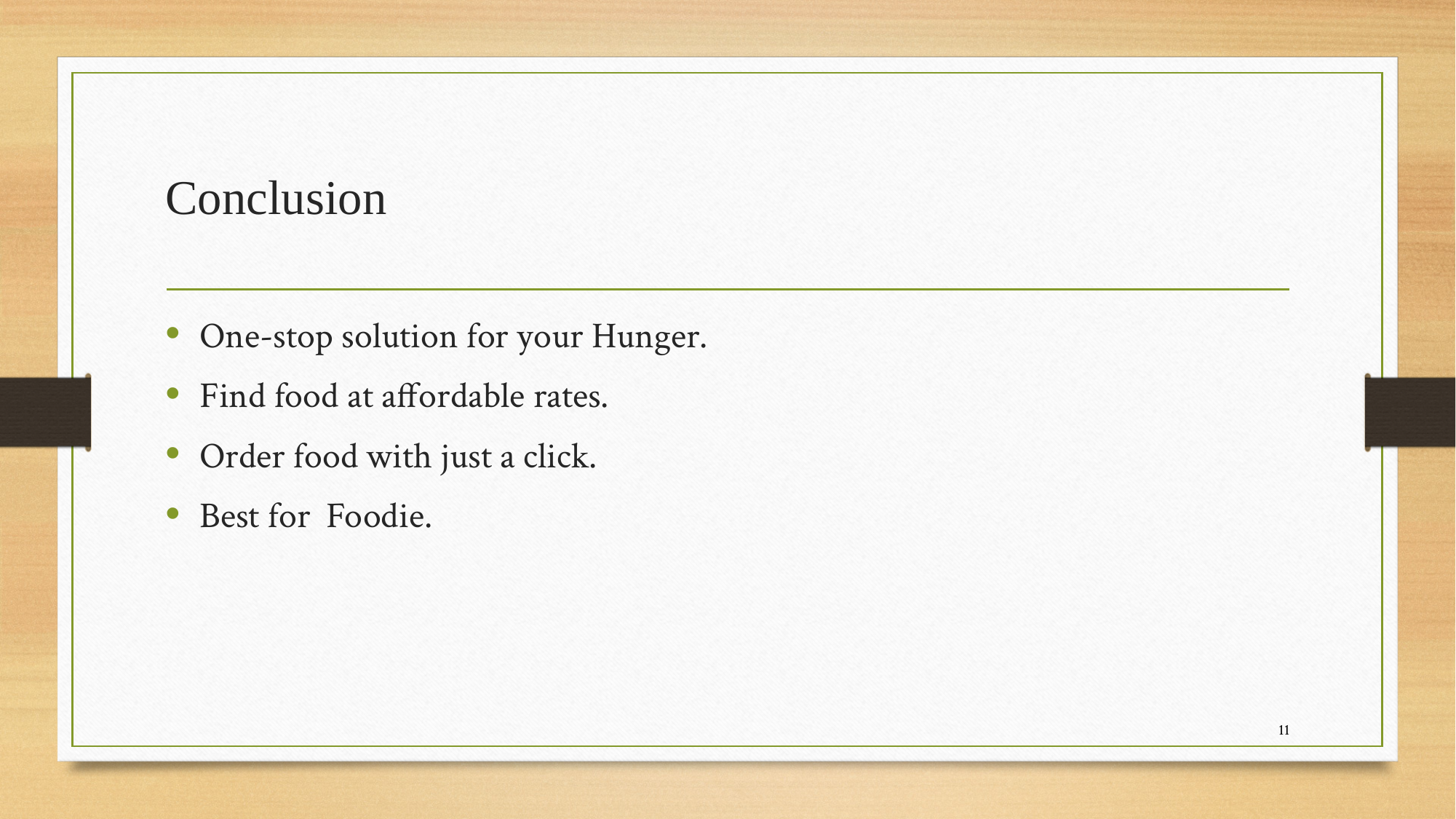

# Conclusion
One-stop solution for your Hunger.
Find food at affordable rates.
Order food with just a click.
Best for  Foodie.

11